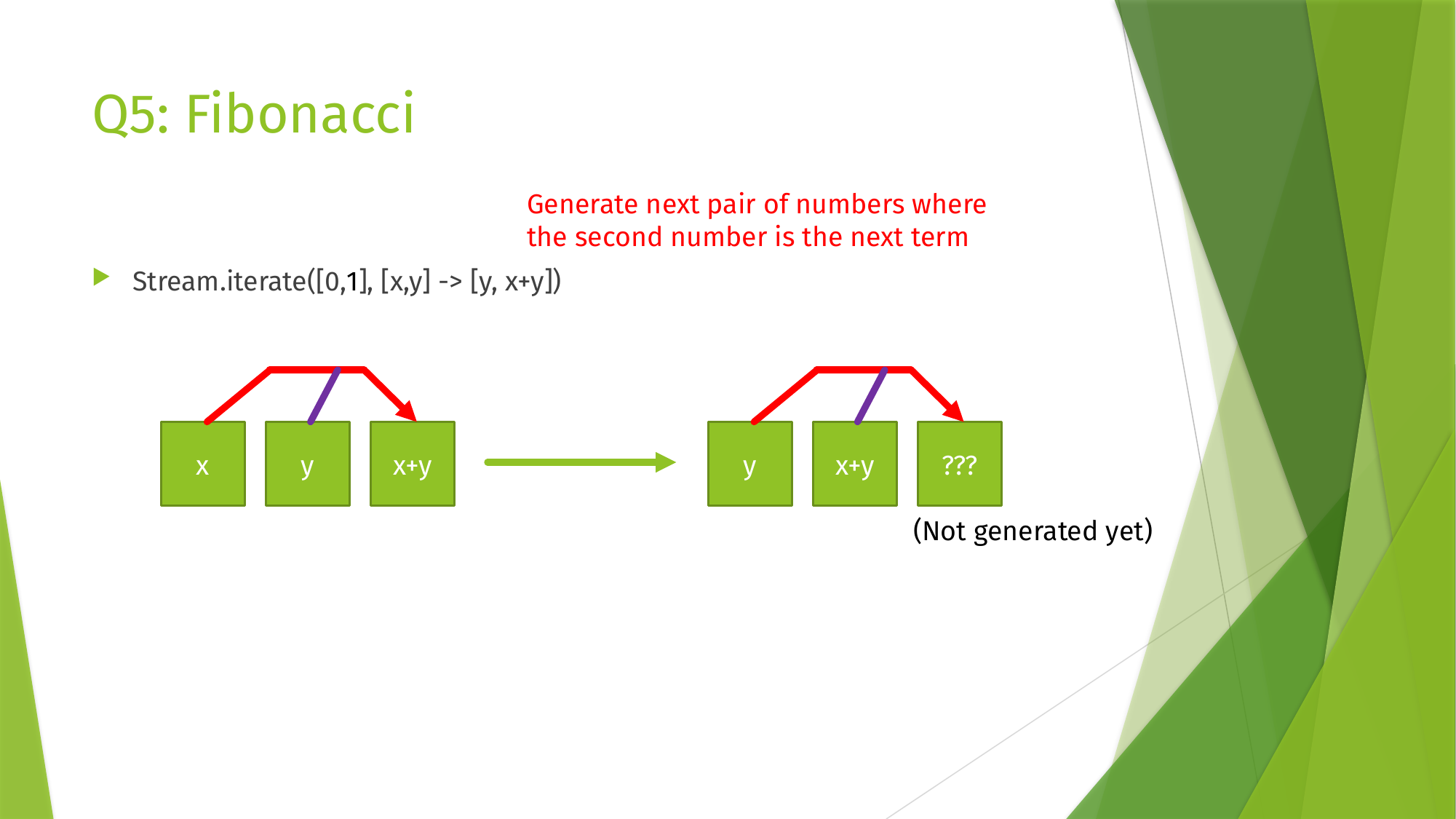

# Q5: Fibonacci
Generate next pair of numbers where
the second number is the next term
Stream.iterate([0,1], [x,y] -> [y, x+y])
y
x+y
x
x+y
???
y
(Not generated yet)